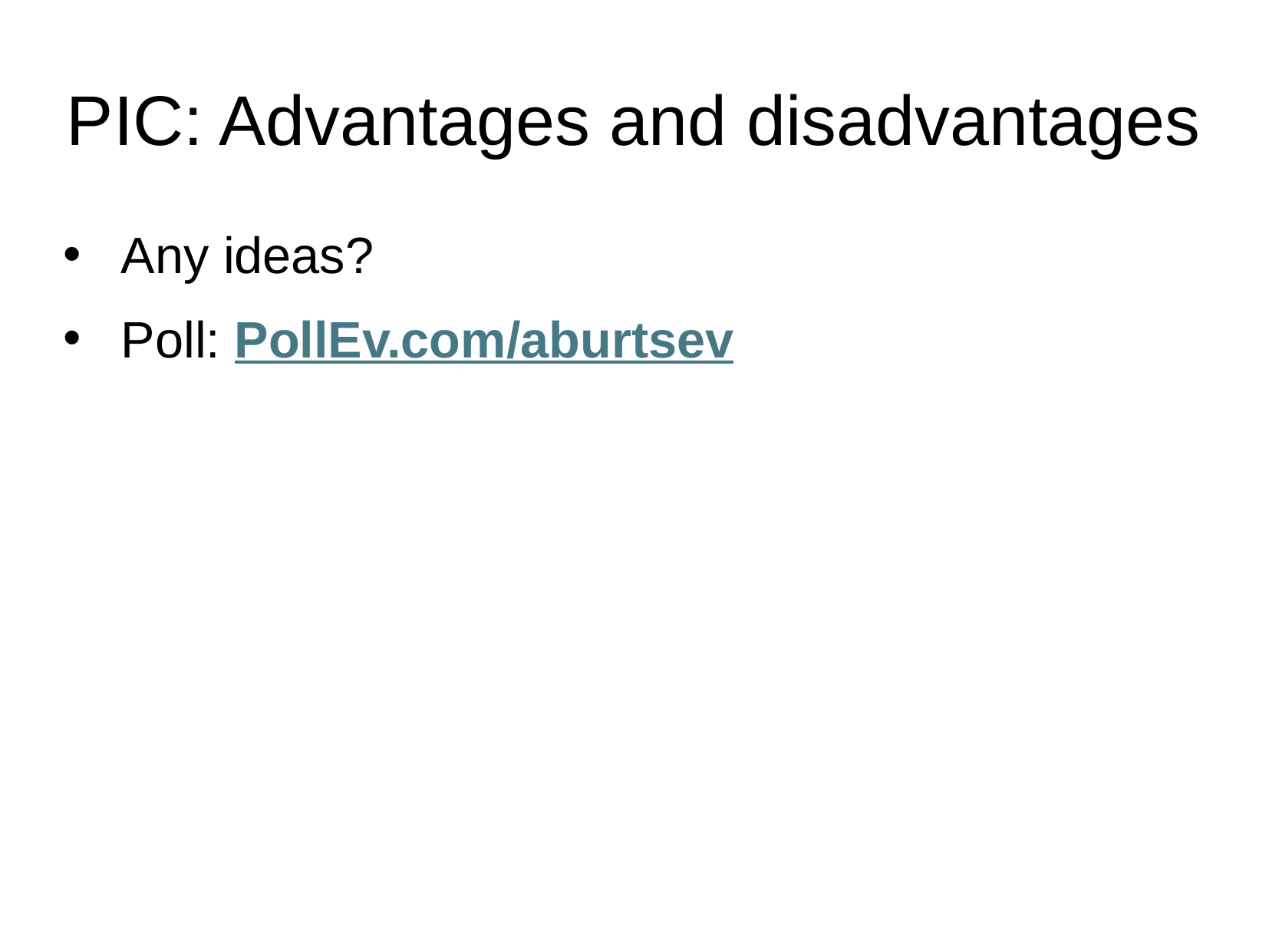

PIC: Advantages and disadvantages
Any ideas?
Poll: PollEv.com​/aburtsev